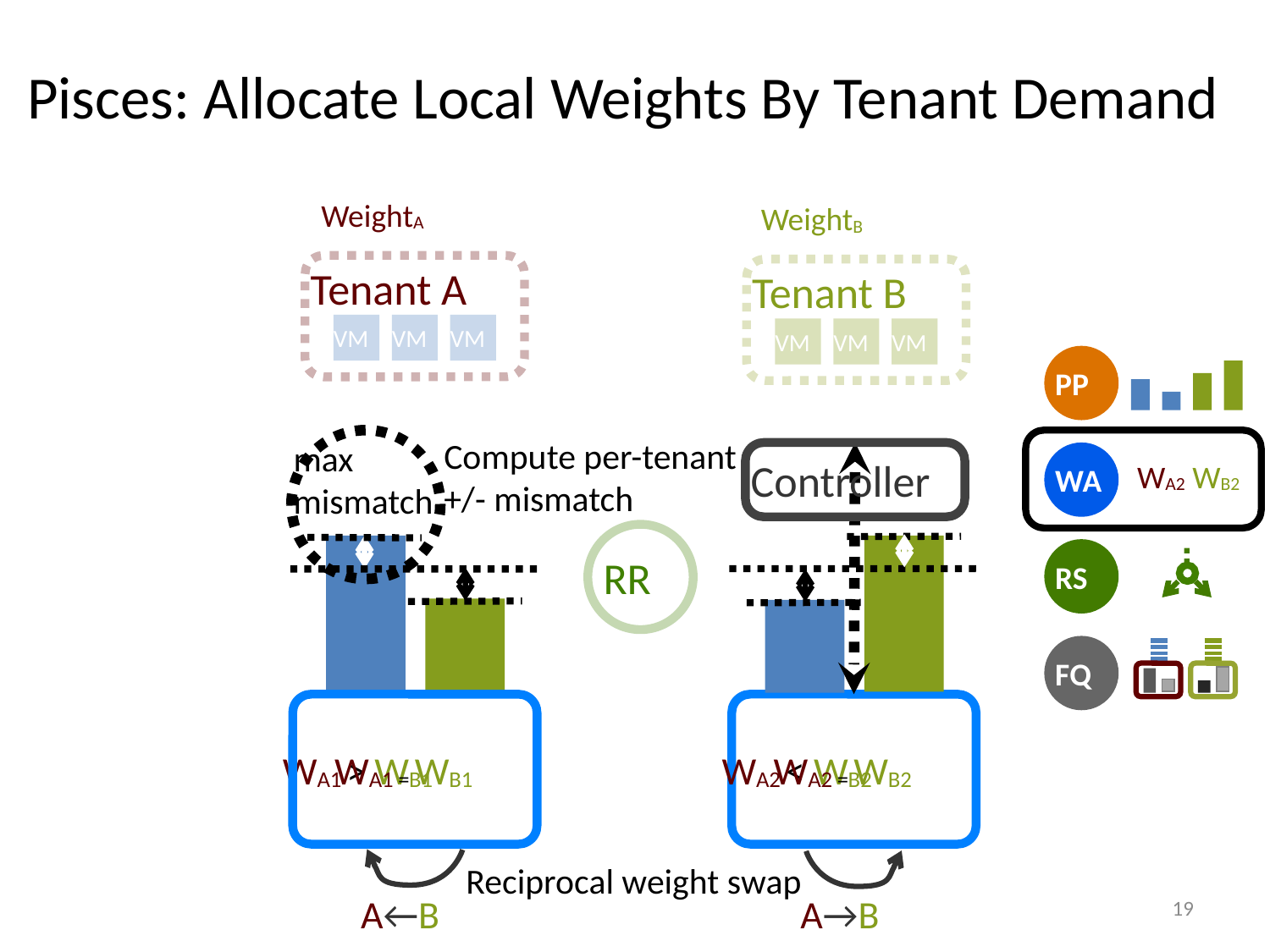

Pisces: Allocate Local Weights By Tenant Demand
WeightA
WeightB
Tenant A
Tenant B
VM
VM
VM
VM
VM
VM
PP

Compute per-tenant
+/- mismatch
max
mismatch
Controller
WA
WA2 WB2
M/M/1
queuing delay
RR

RS

FQ

WA1 = WB1
WA2 = WB2
WA1 > WB1
WA2 < WB2

Reciprocal weight swap
19
A←B
A→B